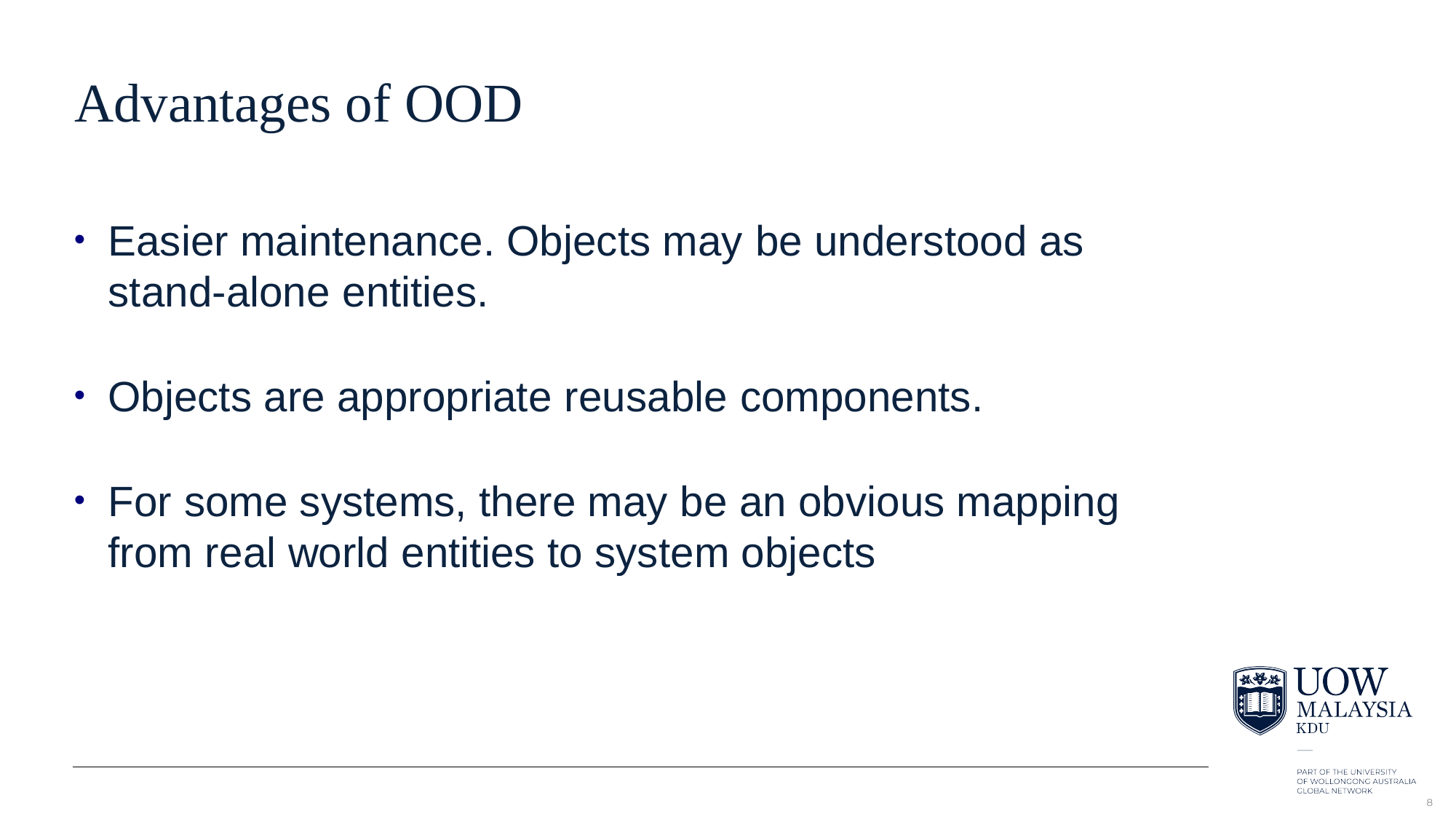

# Advantages of OOD
Easier maintenance. Objects may be understood as stand-alone entities.

Objects are appropriate reusable components.

For some systems, there may be an obvious mapping from real world entities to system objects

8